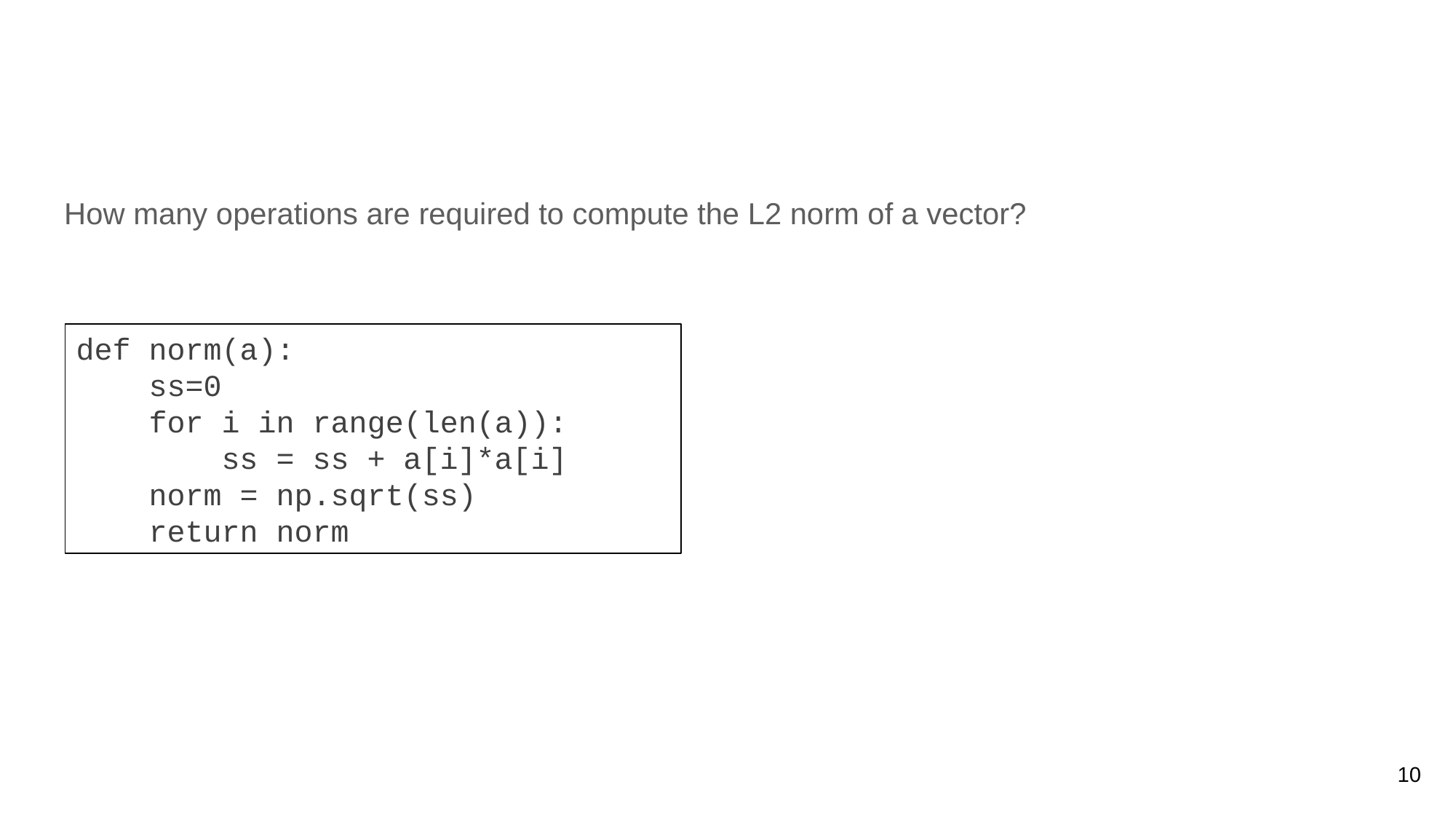

#
How many operations are required to compute the L2 norm of a vector?

def norm(a):
    ss=0
    for i in range(len(a)):
        ss = ss + a[i]*a[i]
    norm = np.sqrt(ss)
    return norm
10